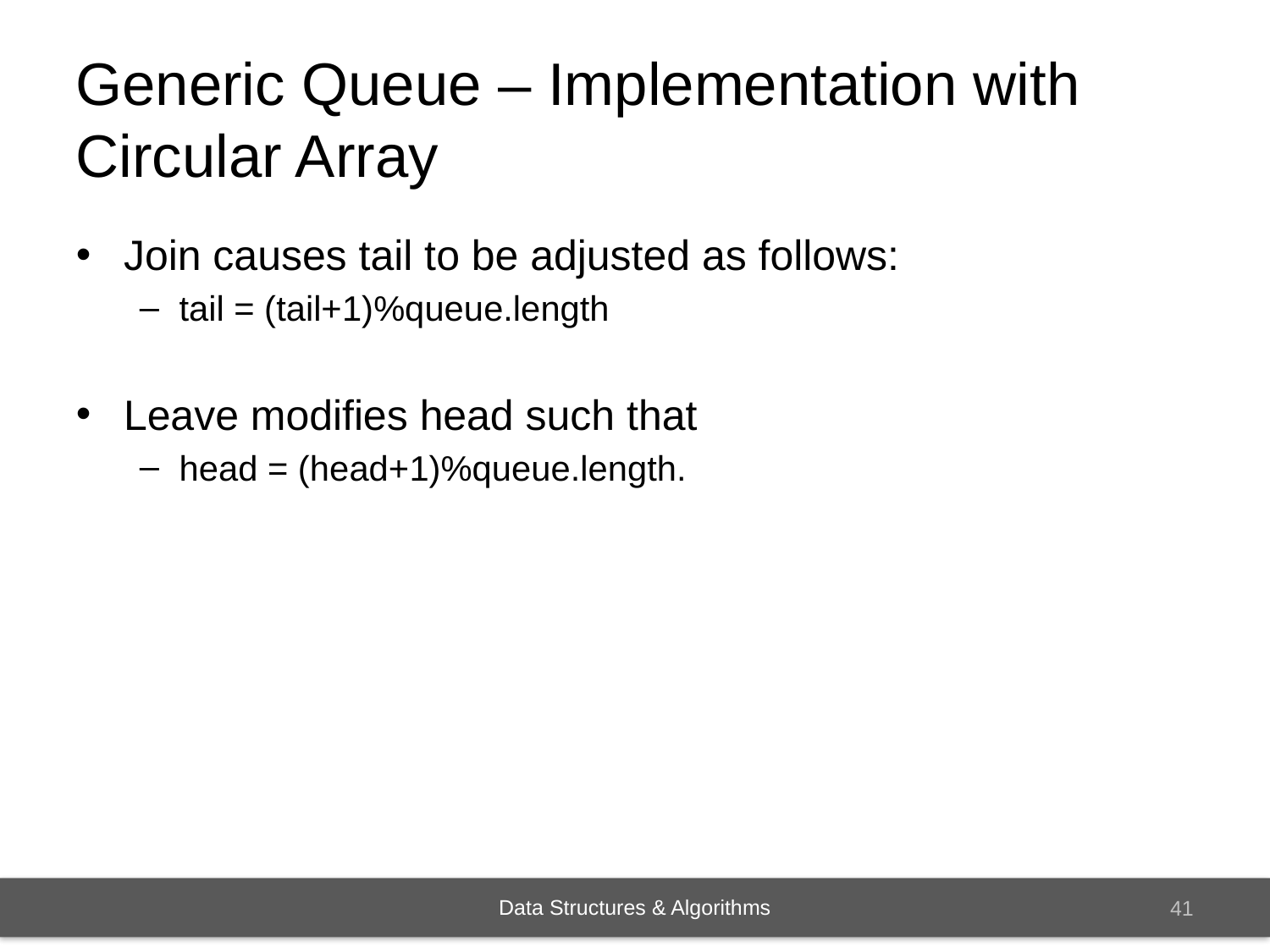

Generic Queue – Implementation with Circular Array
Join causes tail to be adjusted as follows:
tail = (tail+1)%queue.length

Leave modifies head such that
head = (head+1)%queue.length.

41